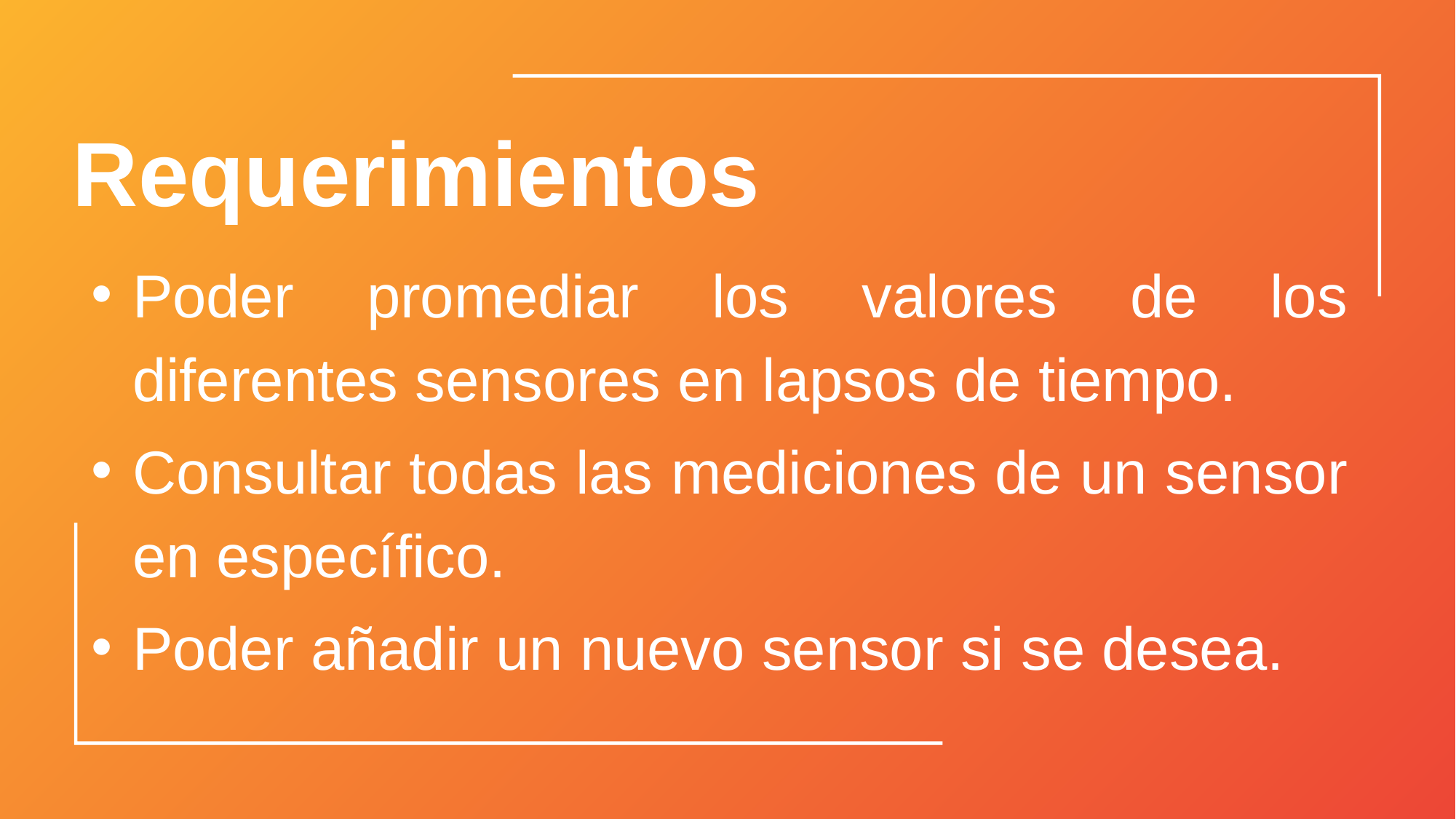

# Requerimientos
Poder promediar los valores de los diferentes sensores en lapsos de tiempo.
Consultar todas las mediciones de un sensor en específico.
Poder añadir un nuevo sensor si se desea.